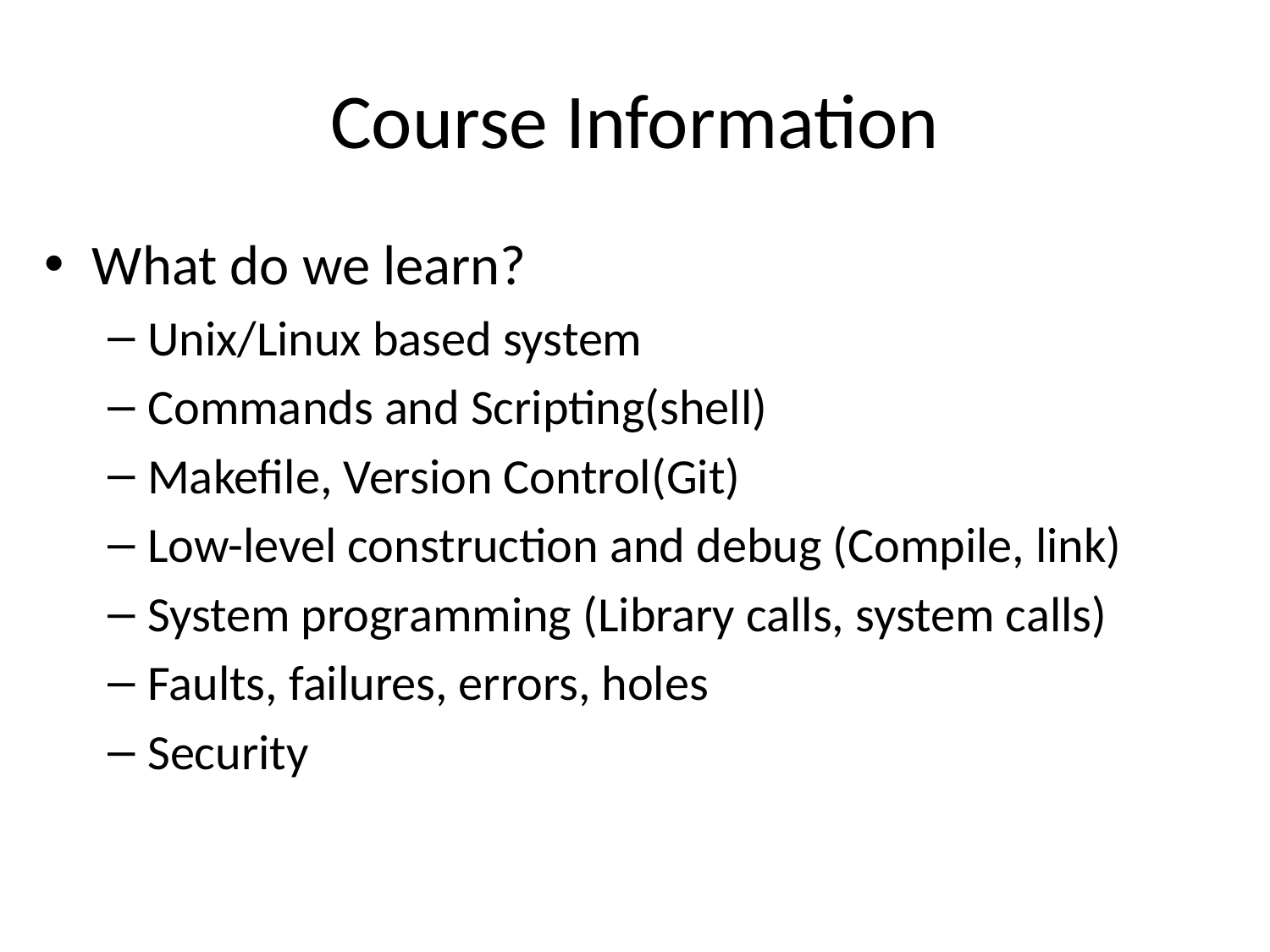

# Course Information
What do we learn?
Unix/Linux based system
Commands and Scripting(shell)
Makefile, Version Control(Git)
Low-level construction and debug (Compile, link)
System programming (Library calls, system calls)
Faults, failures, errors, holes
Security